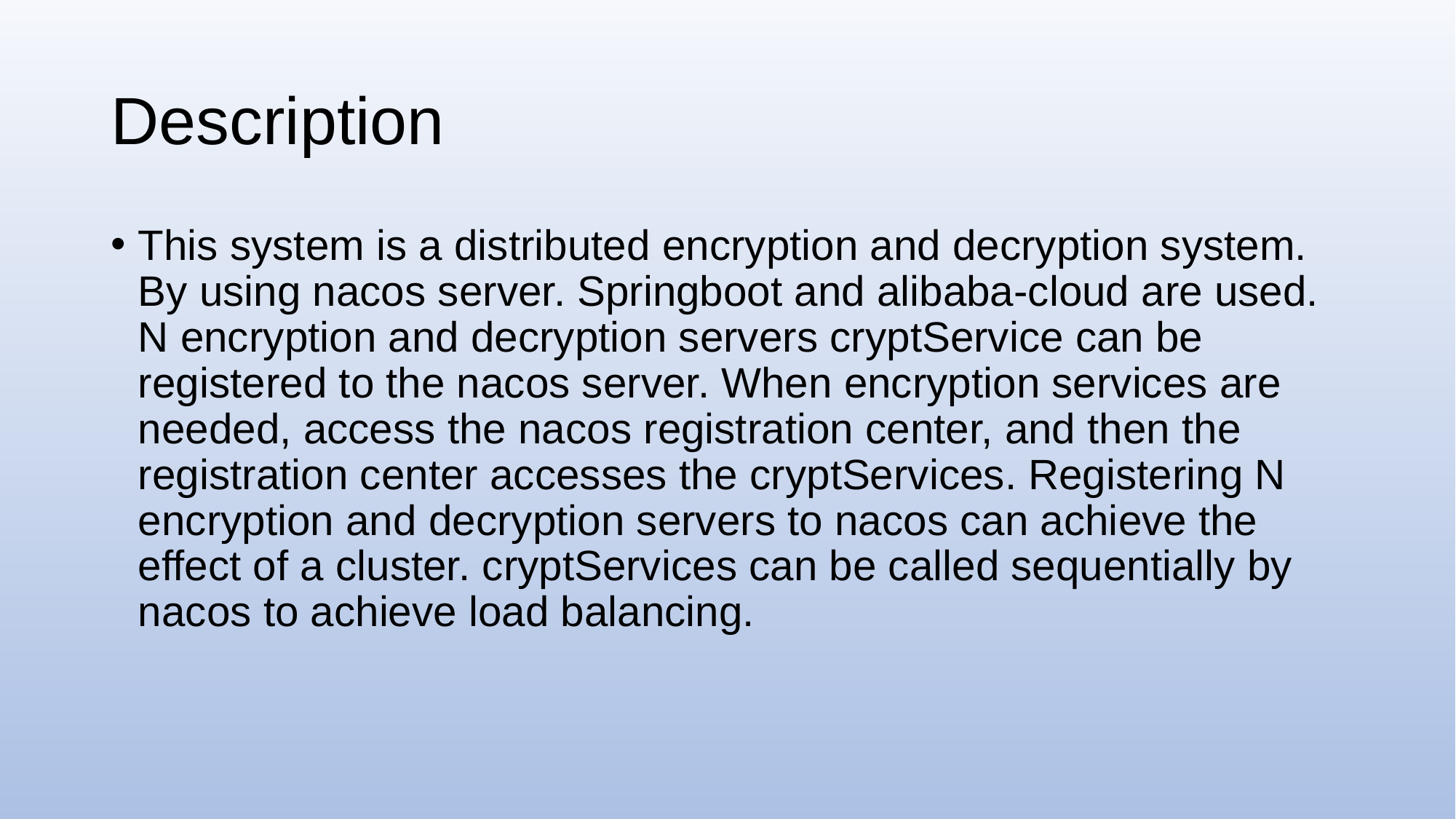

# Description
This system is a distributed encryption and decryption system. By using nacos server. Springboot and alibaba-cloud are used. N encryption and decryption servers cryptService can be registered to the nacos server. When encryption services are needed, access the nacos registration center, and then the registration center accesses the cryptServices. Registering N encryption and decryption servers to nacos can achieve the effect of a cluster. cryptServices can be called sequentially by nacos to achieve load balancing.